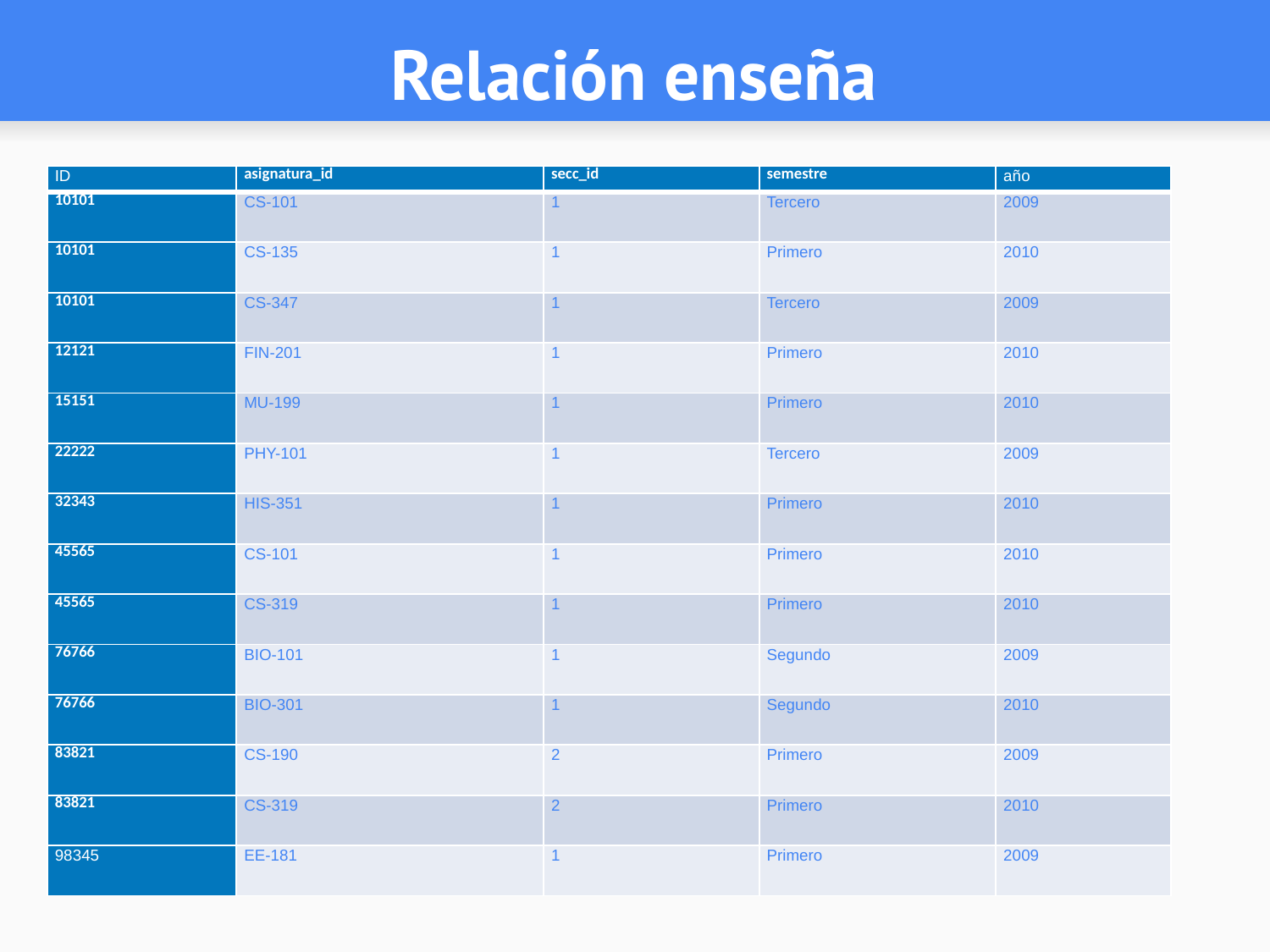

# Relación enseña
| ID | asignatura\_id | secc\_id | semestre | año |
| --- | --- | --- | --- | --- |
| 10101 | CS-101 | 1 | Tercero | 2009 |
| 10101 | CS-135 | 1 | Primero | 2010 |
| 10101 | CS-347 | 1 | Tercero | 2009 |
| 12121 | FIN-201 | 1 | Primero | 2010 |
| 15151 | MU-199 | 1 | Primero | 2010 |
| 22222 | PHY-101 | 1 | Tercero | 2009 |
| 32343 | HIS-351 | 1 | Primero | 2010 |
| 45565 | CS-101 | 1 | Primero | 2010 |
| 45565 | CS-319 | 1 | Primero | 2010 |
| 76766 | BIO-101 | 1 | Segundo | 2009 |
| 76766 | BIO-301 | 1 | Segundo | 2010 |
| 83821 | CS-190 | 2 | Primero | 2009 |
| 83821 | CS-319 | 2 | Primero | 2010 |
| 98345 | EE-181 | 1 | Primero | 2009 |